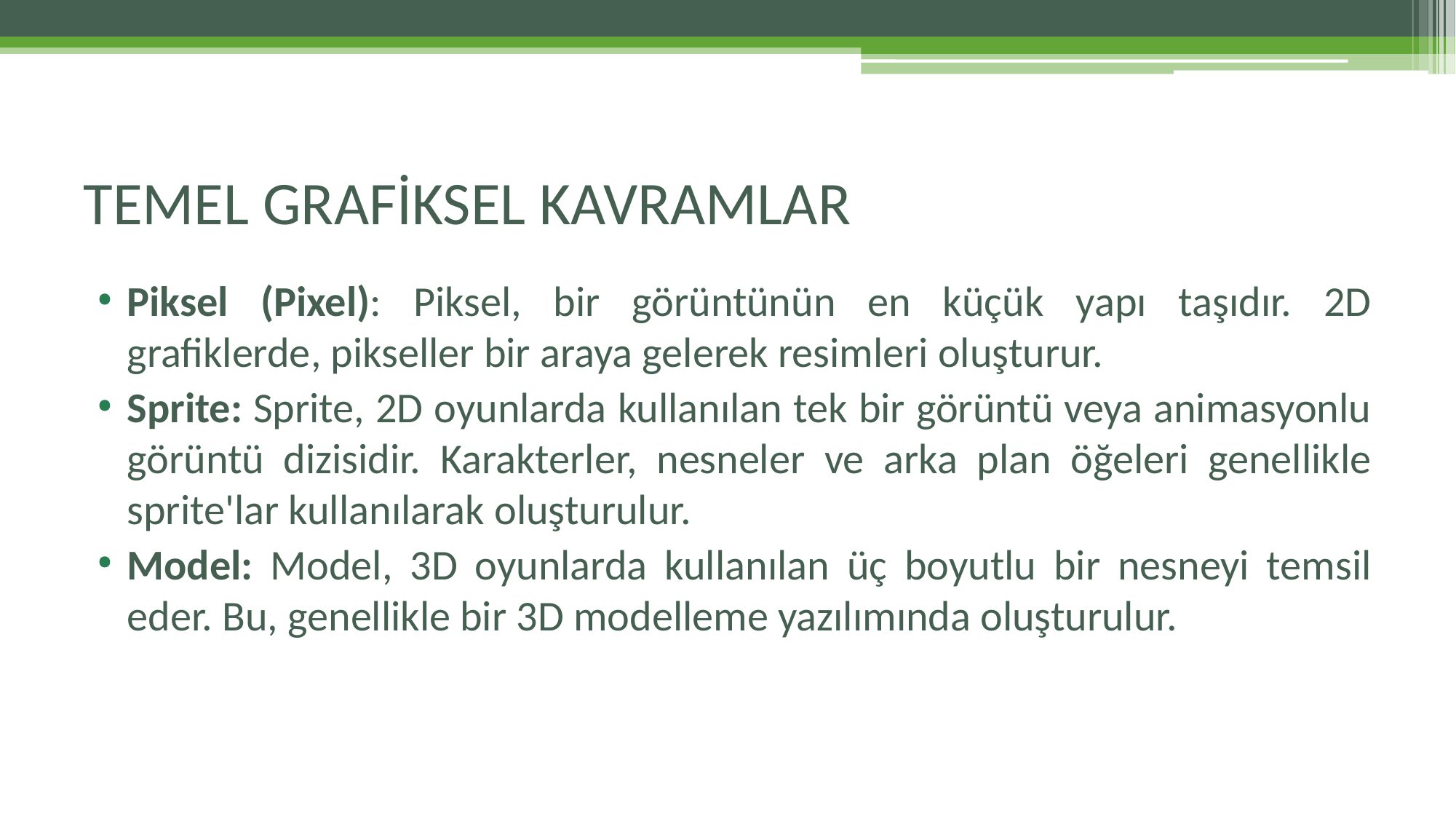

# TEMEL GRAFİKSEL KAVRAMLAR
Piksel (Pixel): Piksel, bir görüntünün en küçük yapı taşıdır. 2D grafiklerde, pikseller bir araya gelerek resimleri oluşturur.
Sprite: Sprite, 2D oyunlarda kullanılan tek bir görüntü veya animasyonlu görüntü dizisidir. Karakterler, nesneler ve arka plan öğeleri genellikle sprite'lar kullanılarak oluşturulur.
Model: Model, 3D oyunlarda kullanılan üç boyutlu bir nesneyi temsil eder. Bu, genellikle bir 3D modelleme yazılımında oluşturulur.